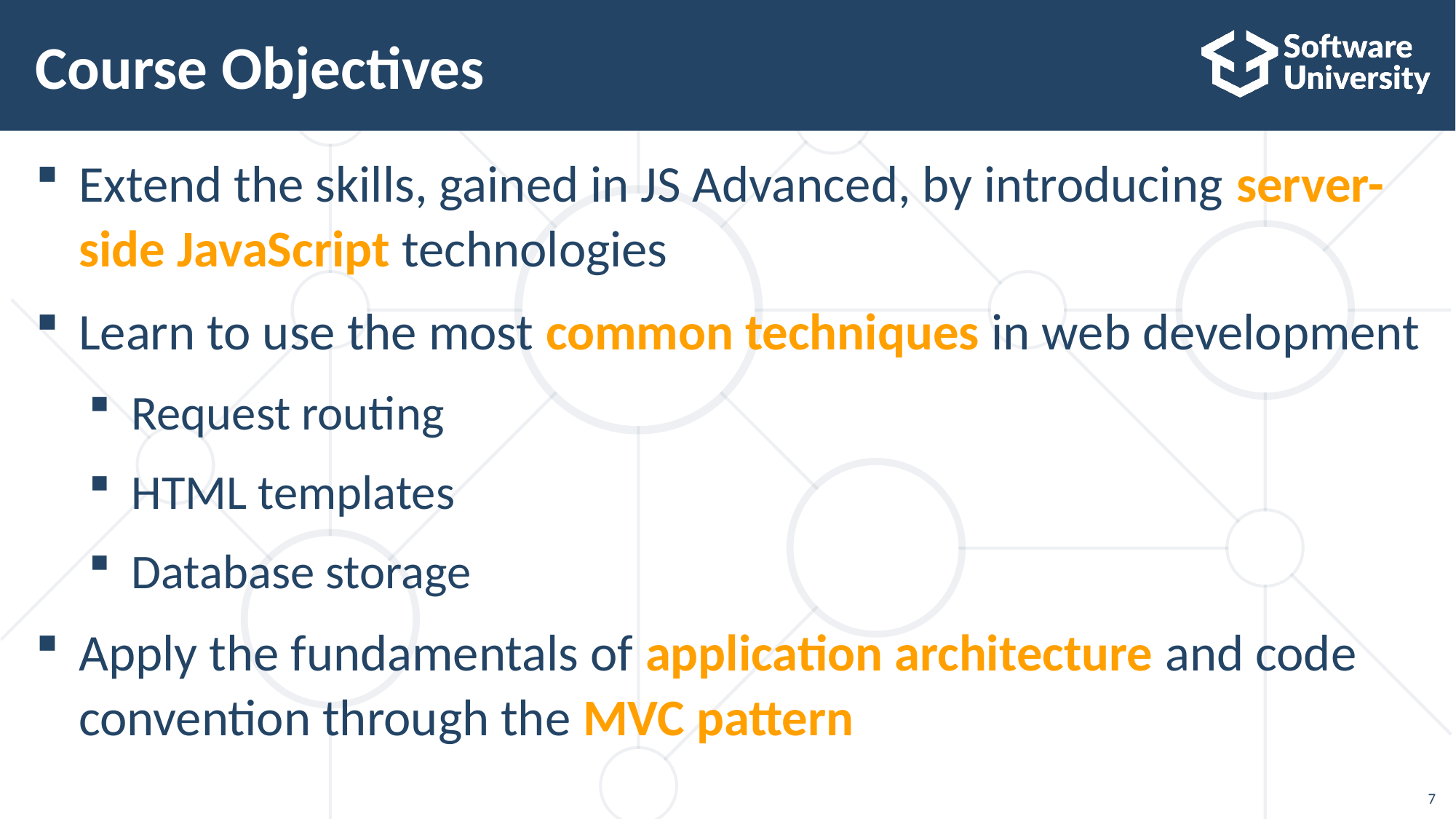

# Course Objectives
Extend the skills, gained in JS Advanced, by introducing server-side JavaScript technologies
Learn to use the most common techniques in web development
Request routing
HTML templates
Database storage
Apply the fundamentals of application architecture and code convention through the MVC pattern
7